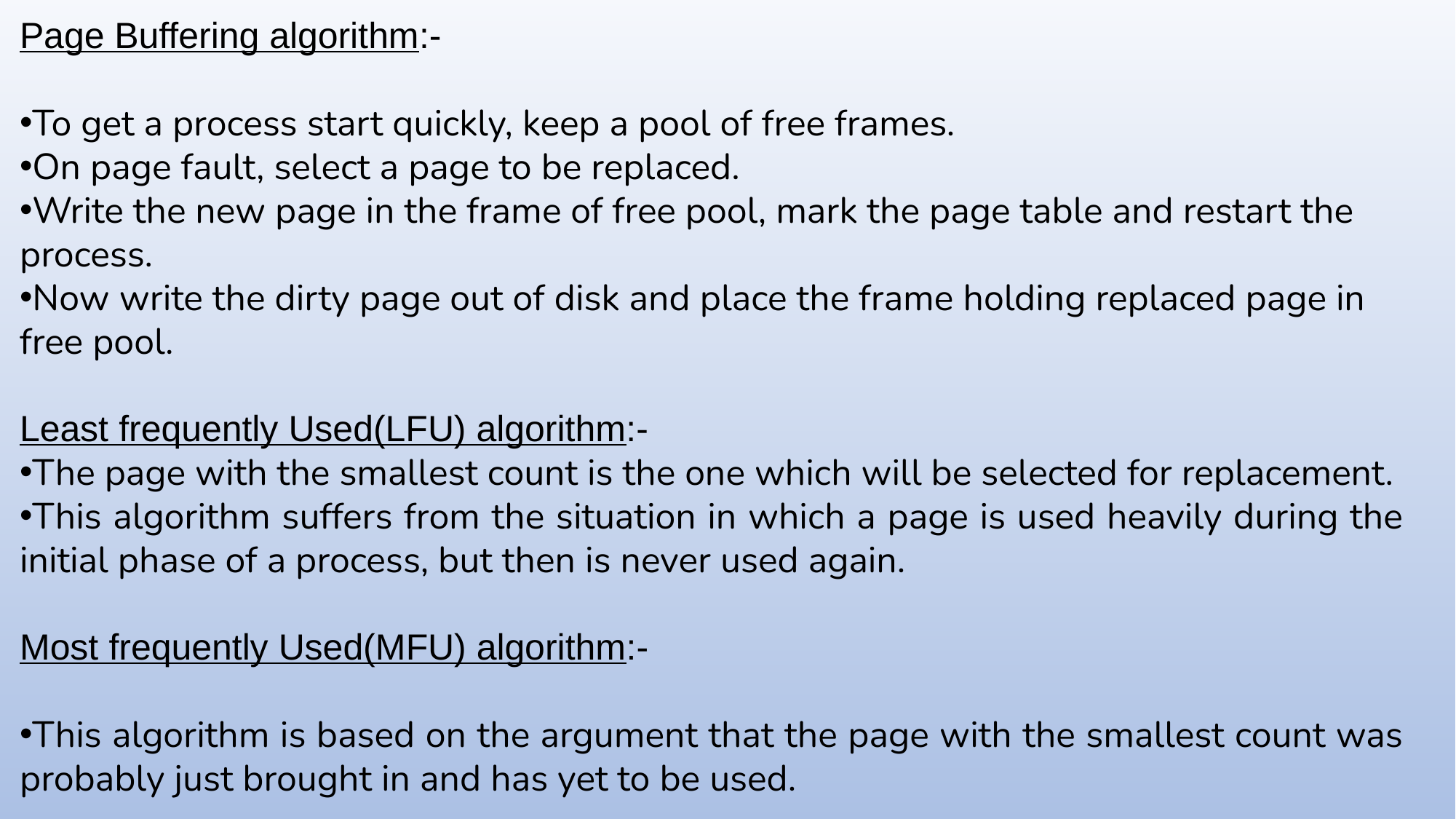

Page Buffering algorithm:-

To get a process start quickly, keep a pool of free frames.
On page fault, select a page to be replaced.
Write the new page in the frame of free pool, mark the page table and restart the process.
Now write the dirty page out of disk and place the frame holding replaced page in free pool.

Least frequently Used(LFU) algorithm:-
The page with the smallest count is the one which will be selected for replacement.
This algorithm suffers from the situation in which a page is used heavily during the initial phase of a process, but then is never used again.

Most frequently Used(MFU) algorithm:-

This algorithm is based on the argument that the page with the smallest count was probably just brought in and has yet to be used.